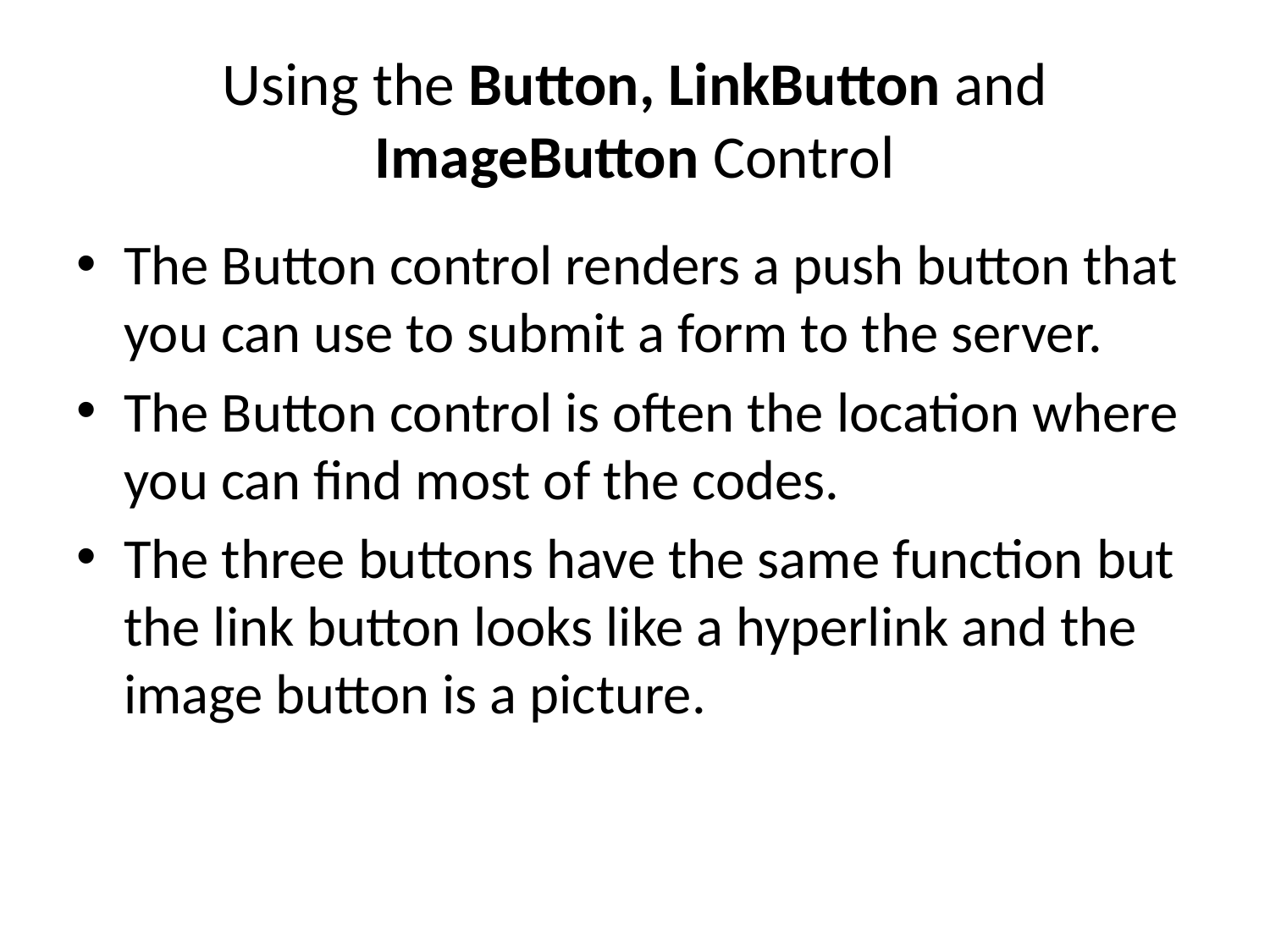

# Using the Button, LinkButton and ImageButton Control
The Button control renders a push button that you can use to submit a form to the server.
The Button control is often the location where you can find most of the codes.
The three buttons have the same function but the link button looks like a hyperlink and the image button is a picture.